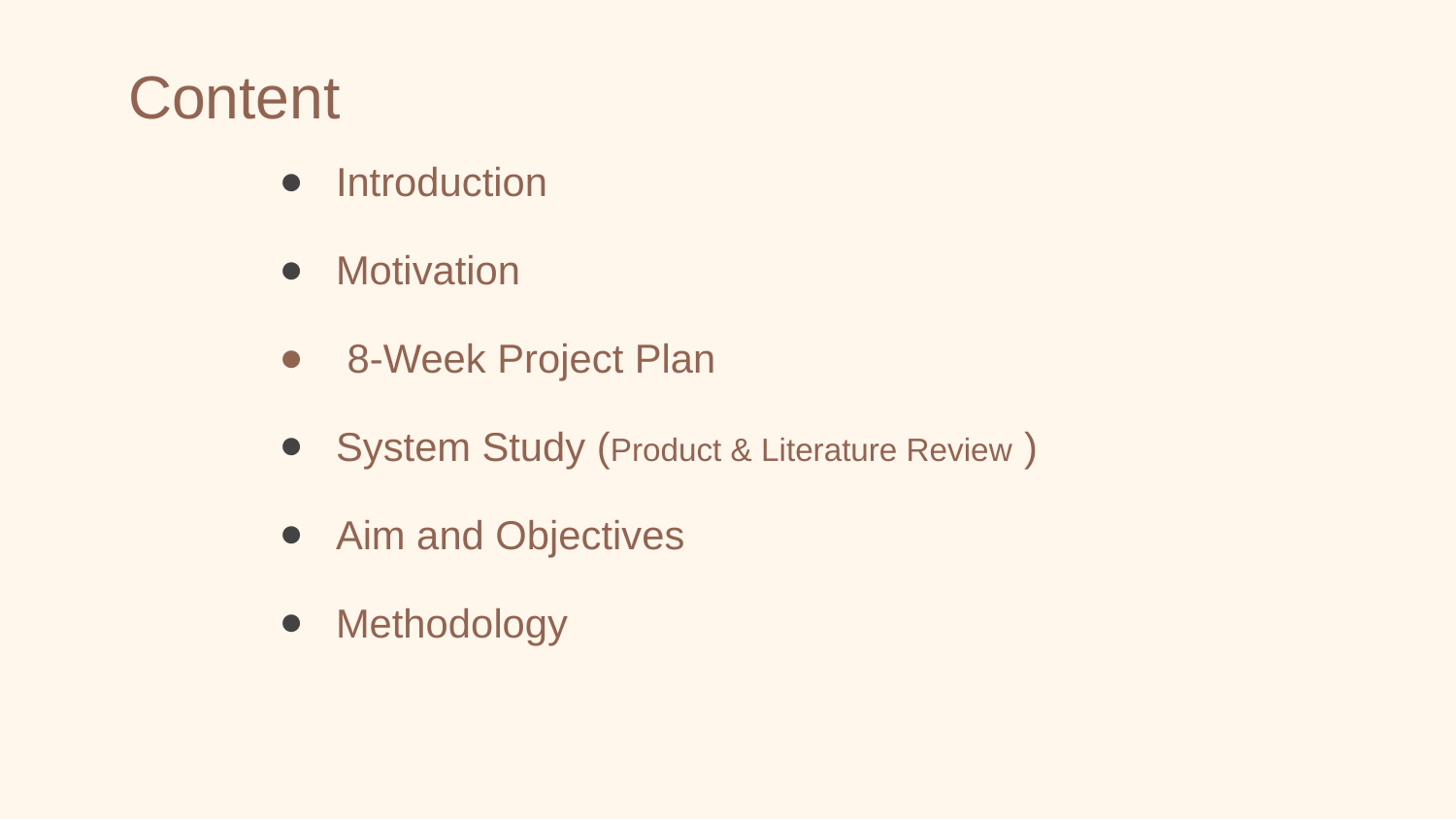

# Content
Introduction
Motivation
 8-Week Project Plan
System Study (Product & Literature Review )
Aim and Objectives
Methodology